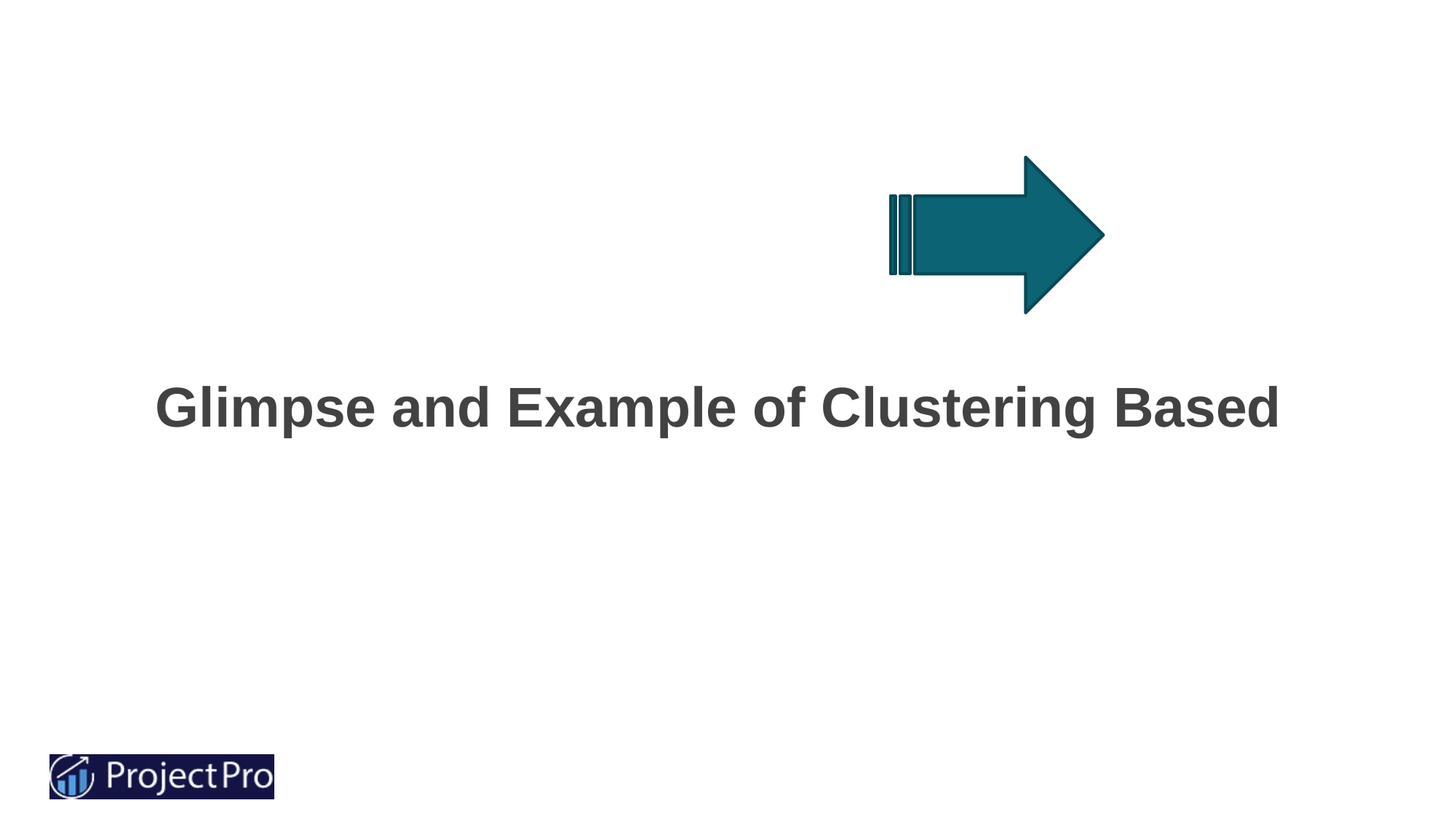

# Glimpse and Example of Clustering Based